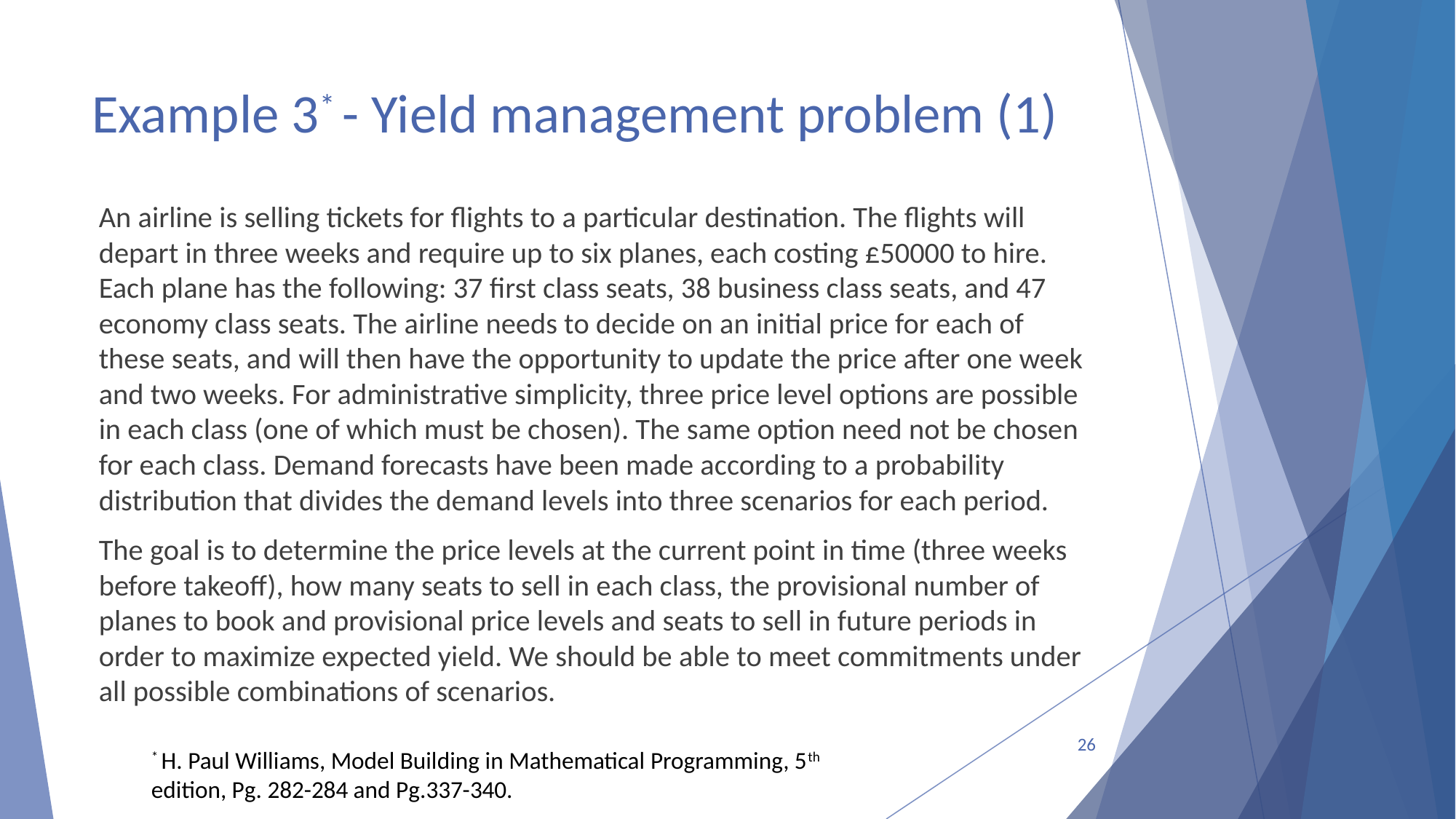

# Example 3* - Yield management problem (1)
An airline is selling tickets for flights to a particular destination. The flights will depart in three weeks and require up to six planes, each costing £50000 to hire. Each plane has the following: 37 first class seats, 38 business class seats, and 47 economy class seats. The airline needs to decide on an initial price for each of these seats, and will then have the opportunity to update the price after one week and two weeks. For administrative simplicity, three price level options are possible in each class (one of which must be chosen). The same option need not be chosen for each class. Demand forecasts have been made according to a probability distribution that divides the demand levels into three scenarios for each period.
The goal is to determine the price levels at the current point in time (three weeks before takeoff), how many seats to sell in each class, the provisional number of planes to book and provisional price levels and seats to sell in future periods in order to maximize expected yield. We should be able to meet commitments under all possible combinations of scenarios.
26
* H. Paul Williams, Model Building in Mathematical Programming, 5th edition, Pg. 282-284 and Pg.337-340.